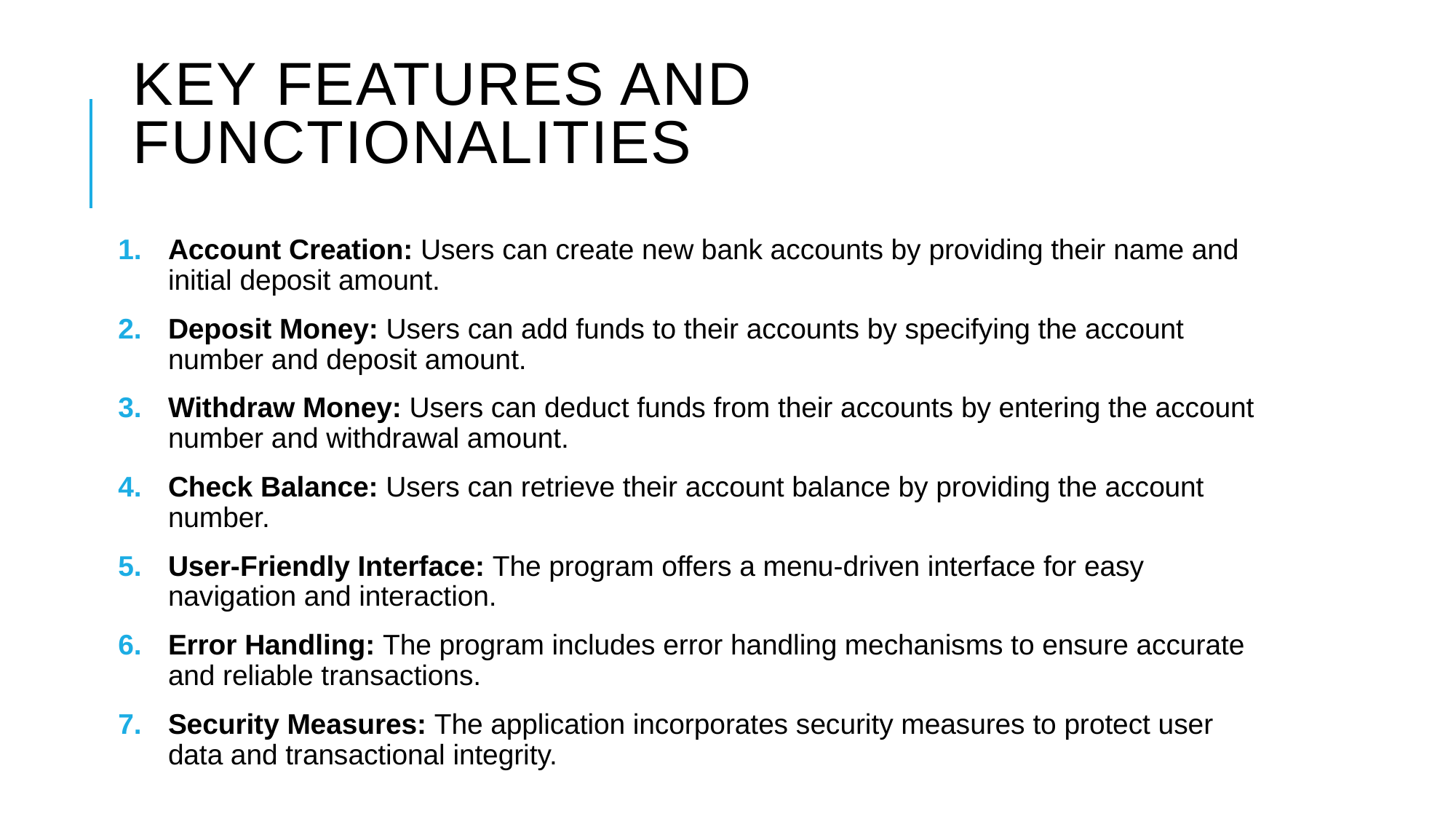

# Key Features and Functionalities
Account Creation: Users can create new bank accounts by providing their name and initial deposit amount.
Deposit Money: Users can add funds to their accounts by specifying the account number and deposit amount.
Withdraw Money: Users can deduct funds from their accounts by entering the account number and withdrawal amount.
Check Balance: Users can retrieve their account balance by providing the account number.
User-Friendly Interface: The program offers a menu-driven interface for easy navigation and interaction.
Error Handling: The program includes error handling mechanisms to ensure accurate and reliable transactions.
Security Measures: The application incorporates security measures to protect user data and transactional integrity.